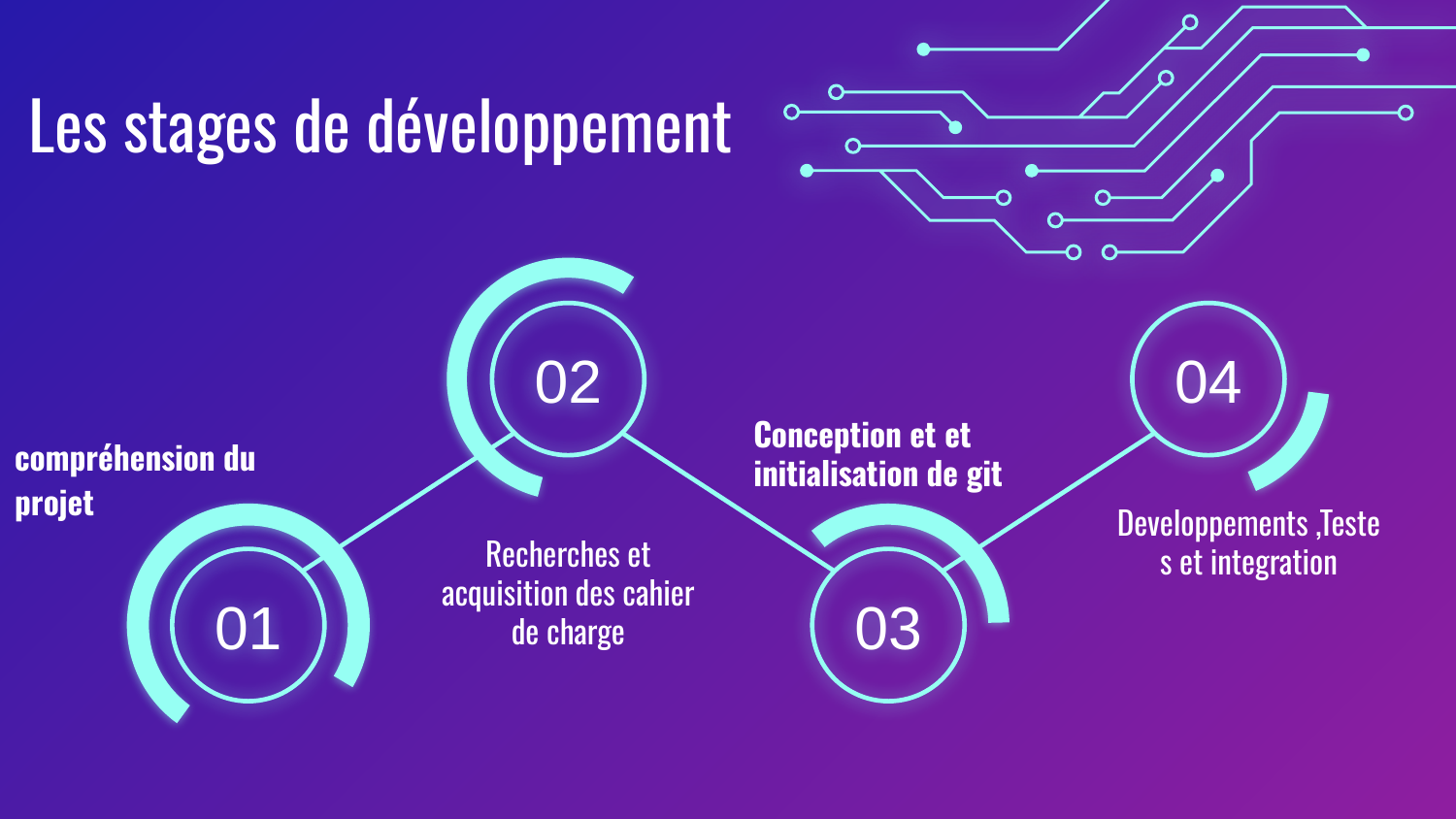

# Les stages de développement

02
04
Conception et et initialisation de git

compréhension du projet
Developpements ,Testes et integration

Recherches et acquisition des cahier de charge
01
03